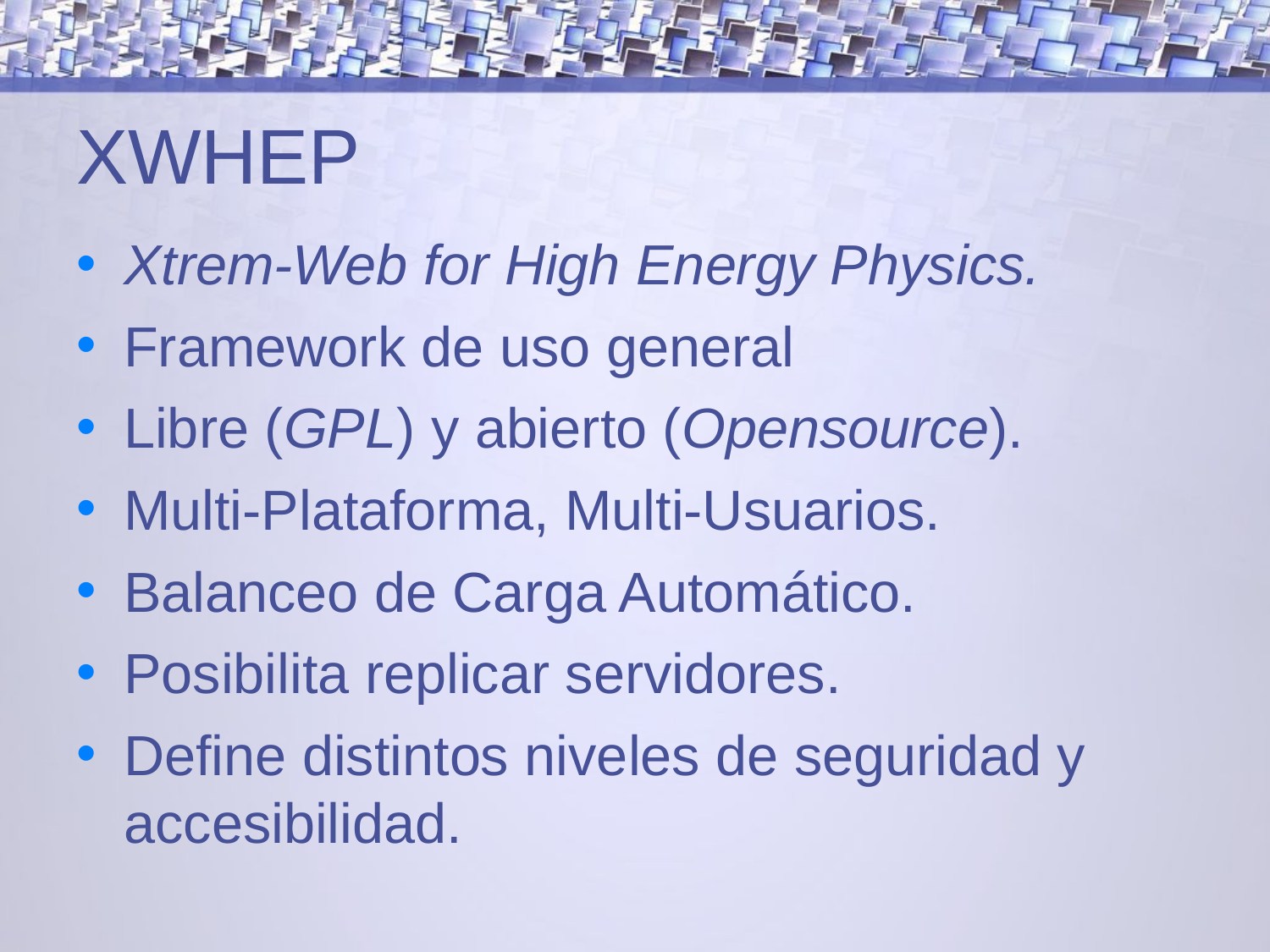

XWHEP
Xtrem-Web for High Energy Physics.
Framework de uso general
Libre (GPL) y abierto (Opensource).
Multi-Plataforma, Multi-Usuarios.
Balanceo de Carga Automático.
Posibilita replicar servidores.
Define distintos niveles de seguridad y accesibilidad.